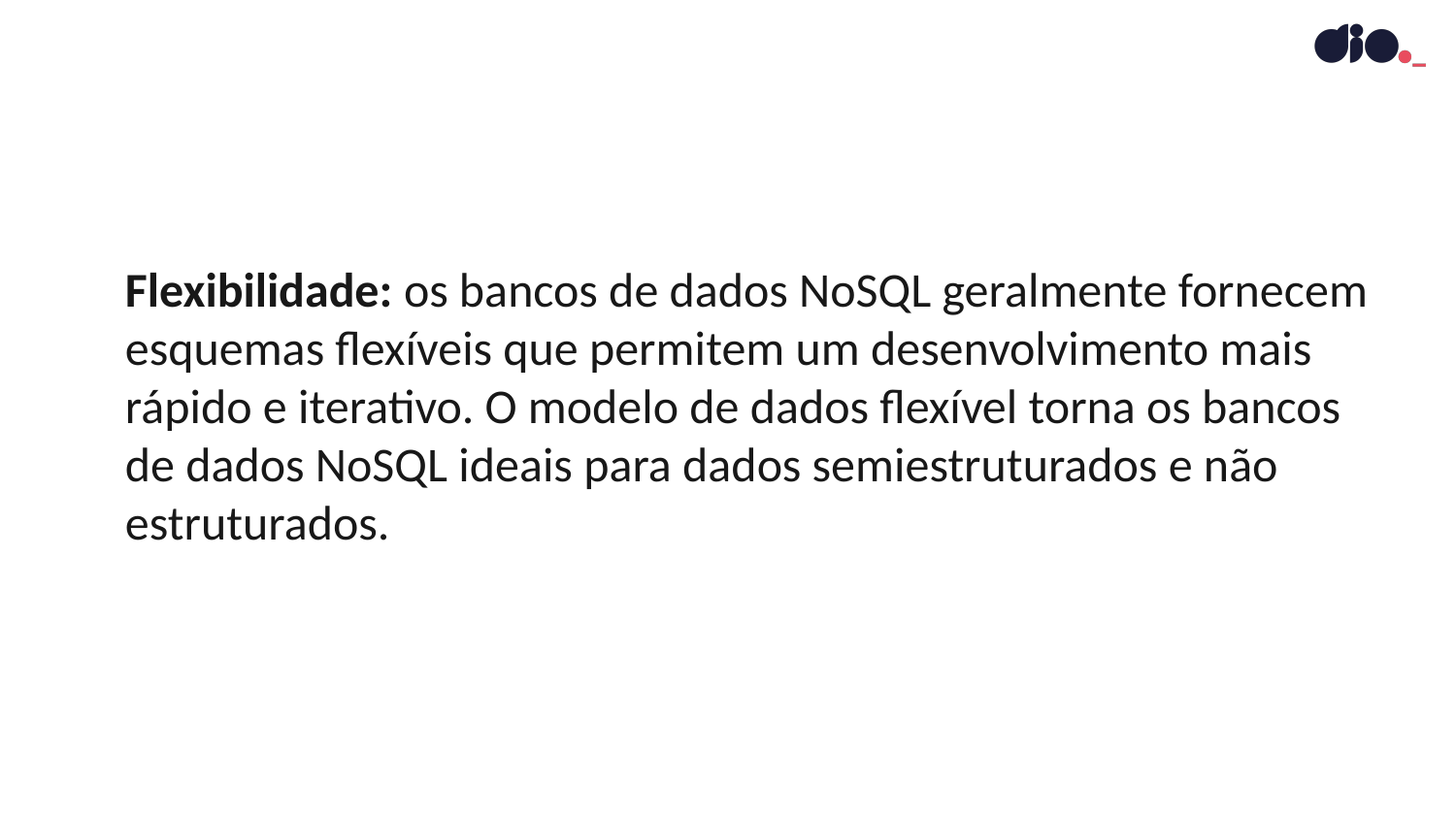

Flexibilidade: os bancos de dados NoSQL geralmente fornecem esquemas flexíveis que permitem um desenvolvimento mais rápido e iterativo. O modelo de dados flexível torna os bancos de dados NoSQL ideais para dados semiestruturados e não estruturados.